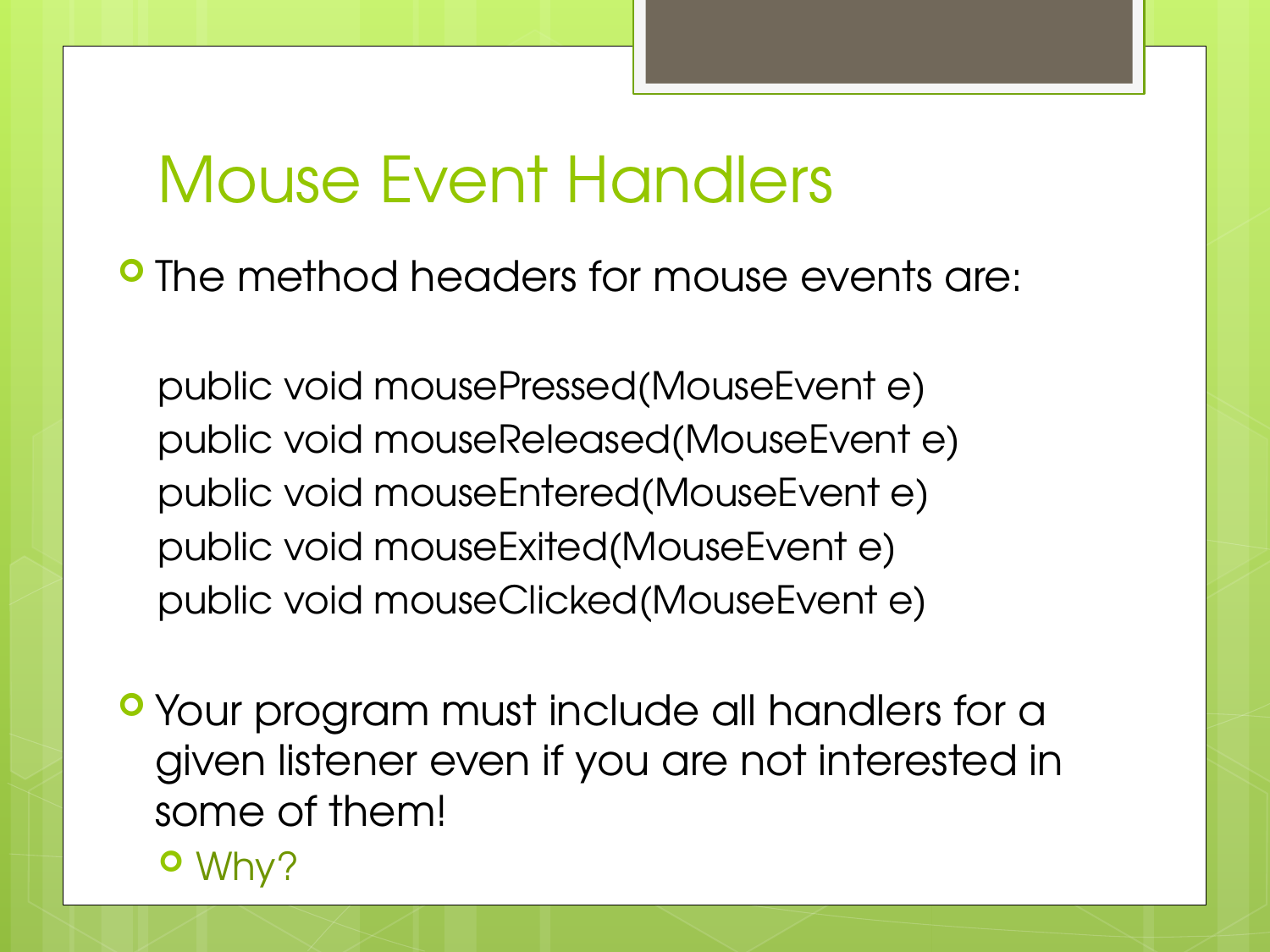

# Mouse Event Handlers
The method headers for mouse events are:

public void mousePressed(MouseEvent e)
public void mouseReleased(MouseEvent e)
public void mouseEntered(MouseEvent e)
public void mouseExited(MouseEvent e)
public void mouseClicked(MouseEvent e)

Your program must include all handlers for a given listener even if you are not interested in some of them!
Why?